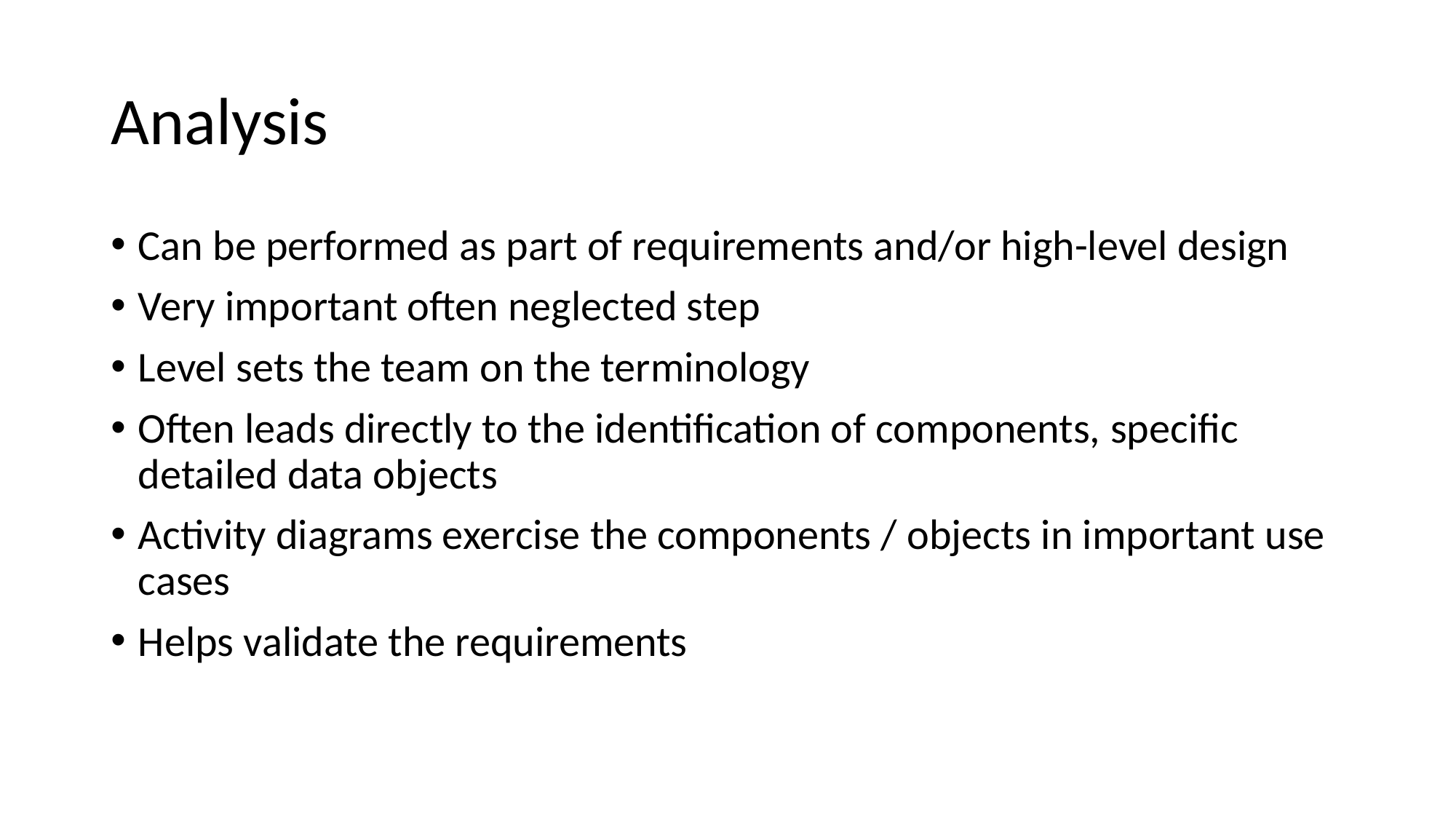

# Analysis
Can be performed as part of requirements and/or high-level design
Very important often neglected step
Level sets the team on the terminology
Often leads directly to the identification of components, specific detailed data objects
Activity diagrams exercise the components / objects in important use cases
Helps validate the requirements